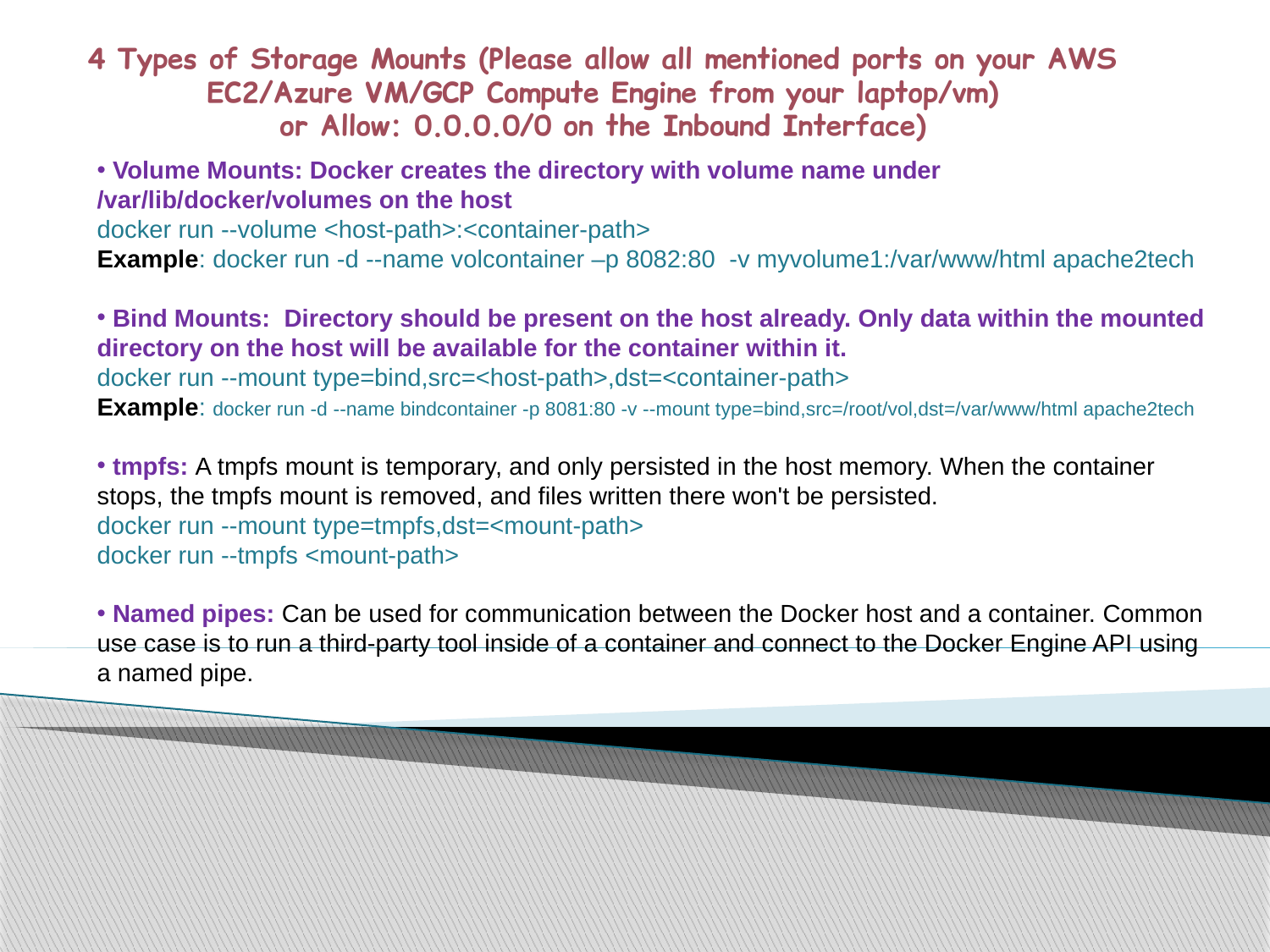

# 4 Types of Storage Mounts (Please allow all mentioned ports on your AWS EC2/Azure VM/GCP Compute Engine from your laptop/vm) or Allow: 0.0.0.0/0 on the Inbound Interface)
 Volume Mounts: Docker creates the directory with volume name under /var/lib/docker/volumes on the host
docker run --volume <host-path>:<container-path>
Example: docker run -d --name volcontainer –p 8082:80  -v myvolume1:/var/www/html apache2tech

 Bind Mounts:  Directory should be present on the host already. Only data within the mounted directory on the host will be available for the container within it.
docker run --mount type=bind,src=<host-path>,dst=<container-path>
Example: docker run -d --name bindcontainer -p 8081:80 -v --mount type=bind,src=/root/vol,dst=/var/www/html apache2tech

 tmpfs: A tmpfs mount is temporary, and only persisted in the host memory. When the container stops, the tmpfs mount is removed, and files written there won't be persisted.
docker run --mount type=tmpfs,dst=<mount-path>
docker run --tmpfs <mount-path>

 Named pipes: Can be used for communication between the Docker host and a container. Common use case is to run a third-party tool inside of a container and connect to the Docker Engine API using a named pipe.